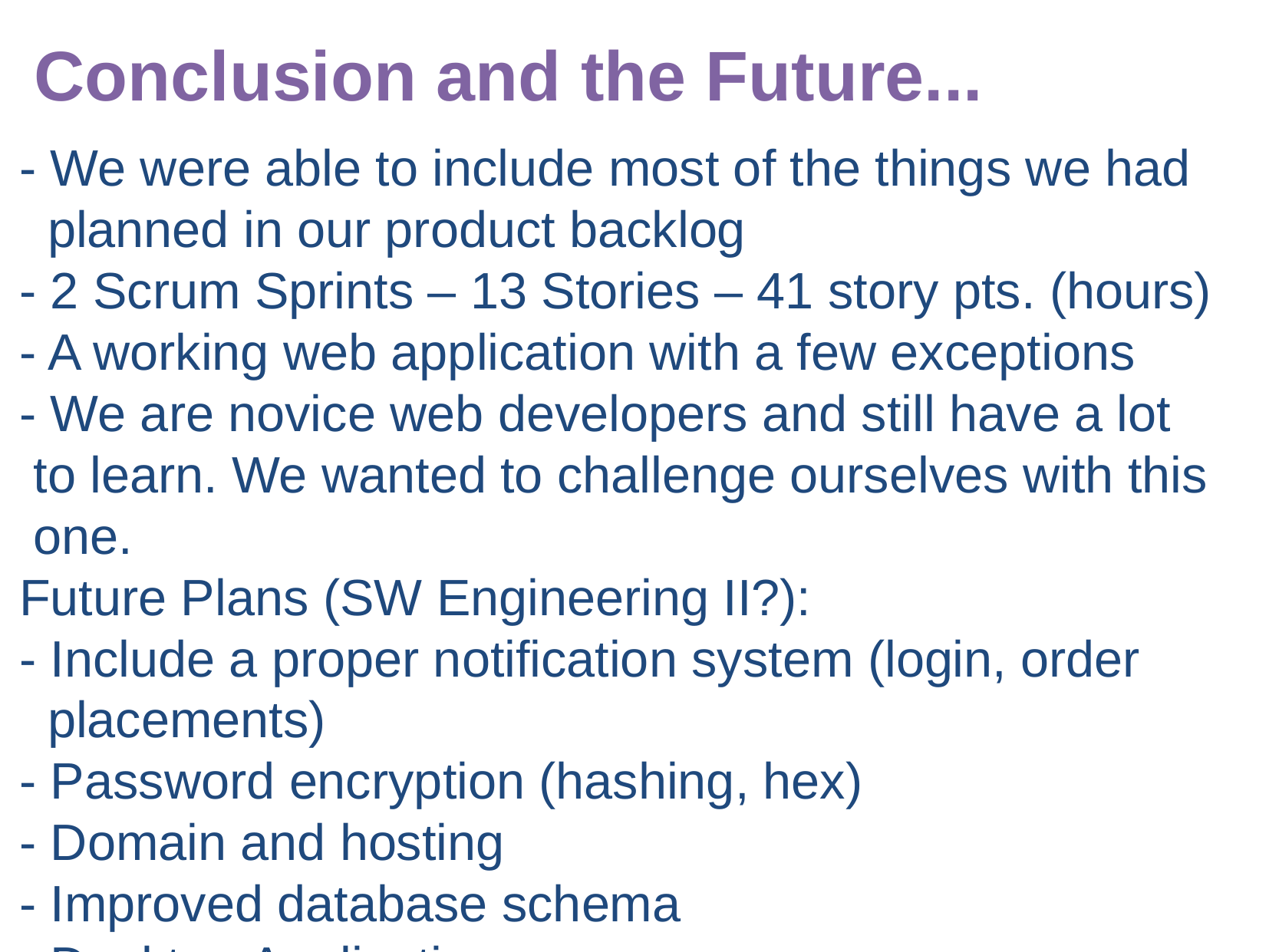

Conclusion and the Future...
- We were able to include most of the things we had     planned in our product backlog
- 2 Scrum Sprints – 13 Stories – 41 story pts. (hours)
- A working web application with a few exceptions
- We are novice web developers and still have a lot      to learn. We wanted to challenge ourselves with this   one.
Future Plans (SW Engineering II?):
- Include a proper notification system (login, order         placements)
- Password encryption (hashing, hex)
- Domain and hosting
- Improved database schema
- Desktop Application